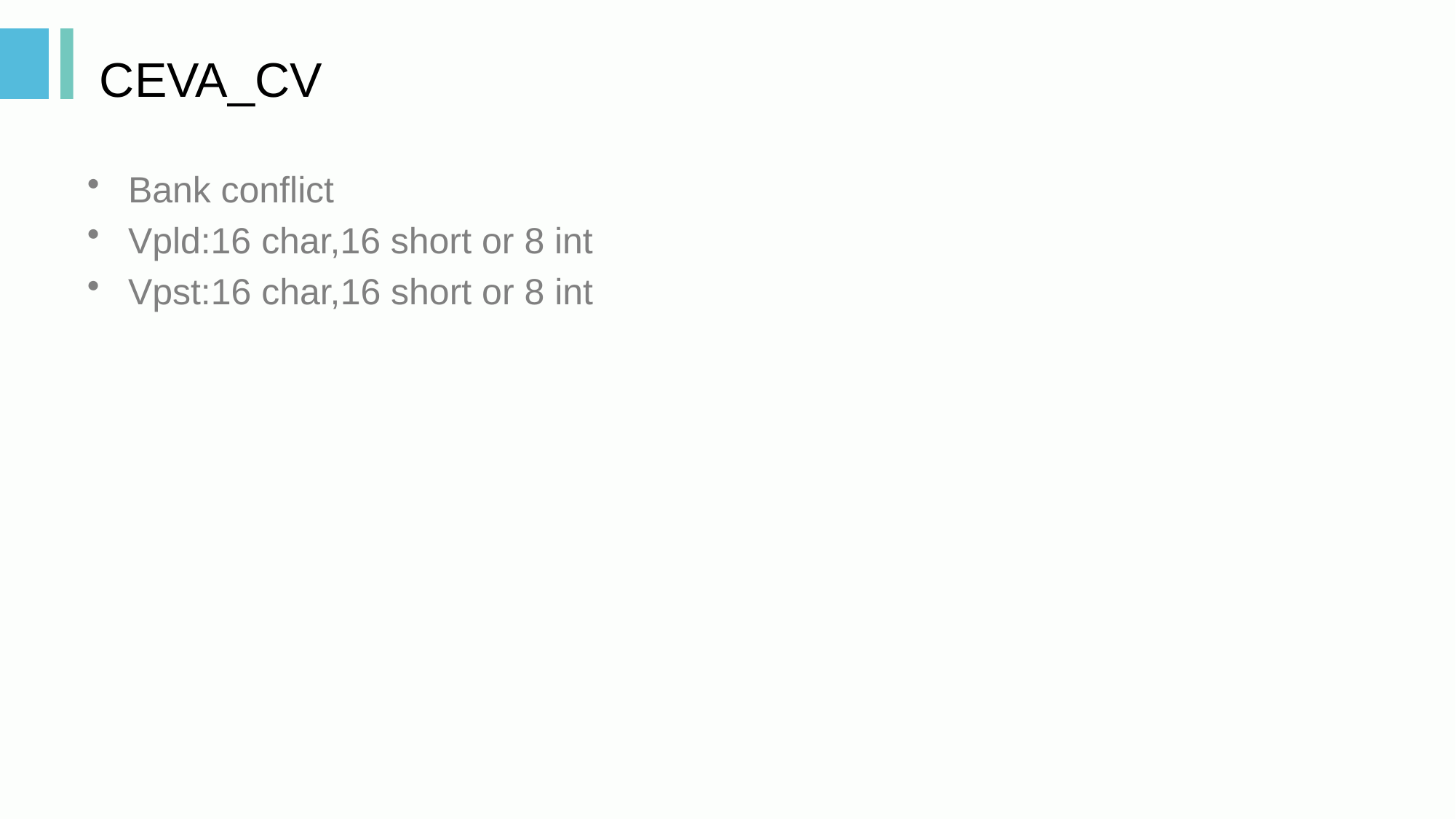

# CEVA_CV
Bank conflict
Vpld:16 char,16 short or 8 int
Vpst:16 char,16 short or 8 int